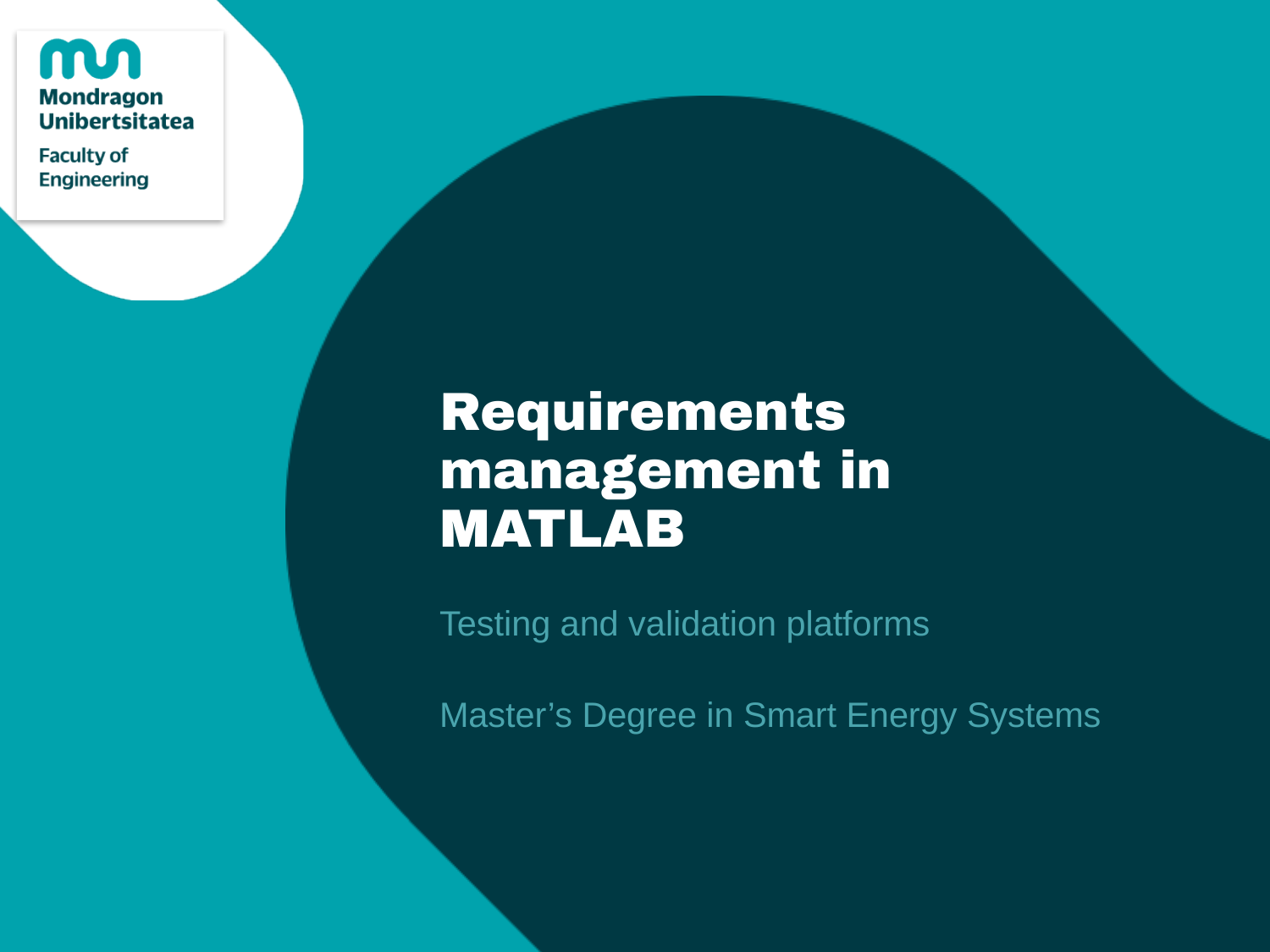

# Requirements management in MATLAB

Testing and validation platforms

Master’s Degree in Smart Energy Systems